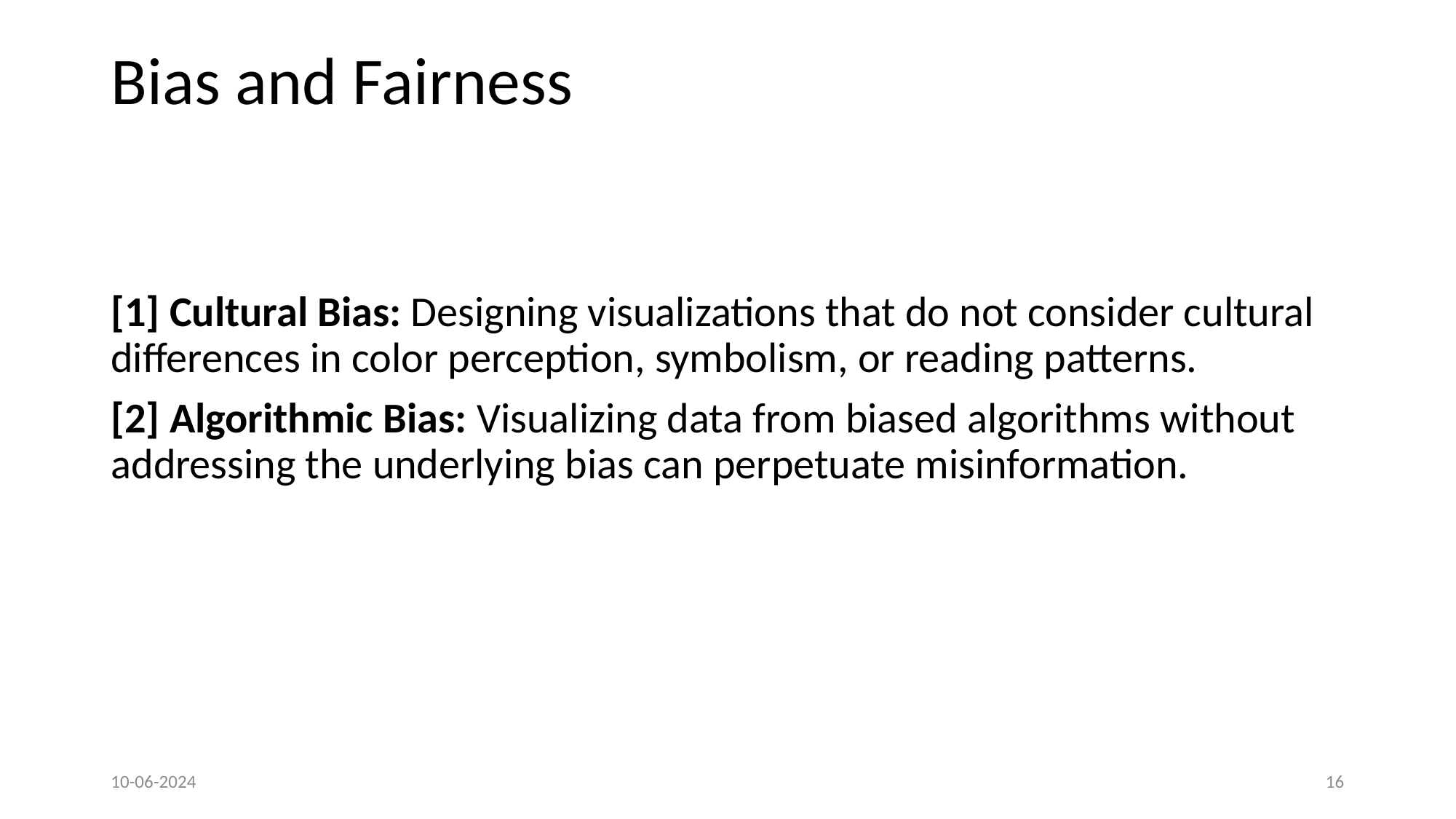

# Bias and Fairness

[1] Cultural Bias: Designing visualizations that do not consider cultural differences in color perception, symbolism, or reading patterns.
[2] Algorithmic Bias: Visualizing data from biased algorithms without addressing the underlying bias can perpetuate misinformation.

10-06-2024
16